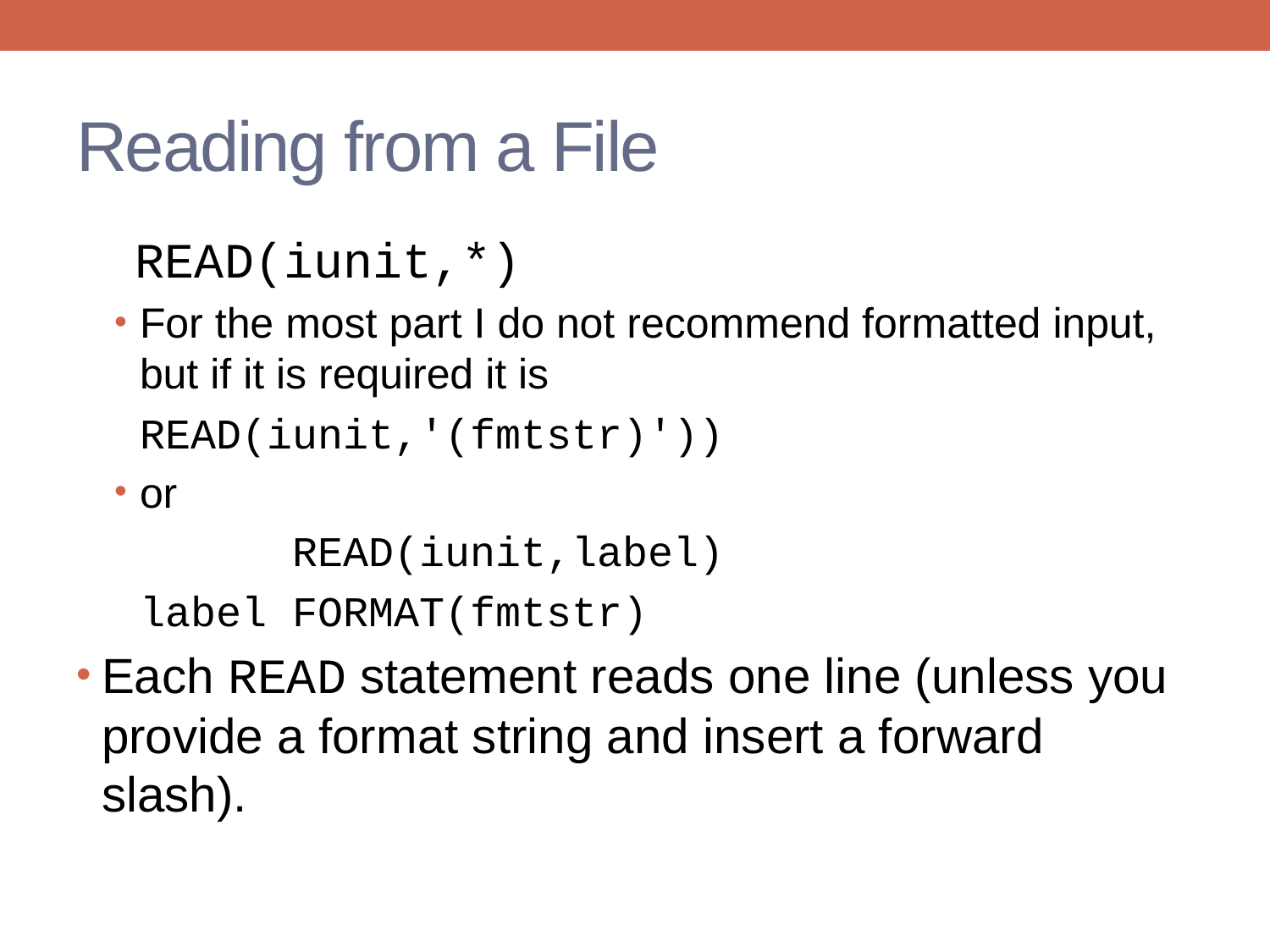

# Reading from a File
  READ(iunit,*)
For the most part I do not recommend formatted input, but if it is required it is
READ(iunit,'(fmtstr)'))
or
      READ(iunit,label)
label FORMAT(fmtstr)
Each READ statement reads one line (unless you provide a format string and insert a forward slash).